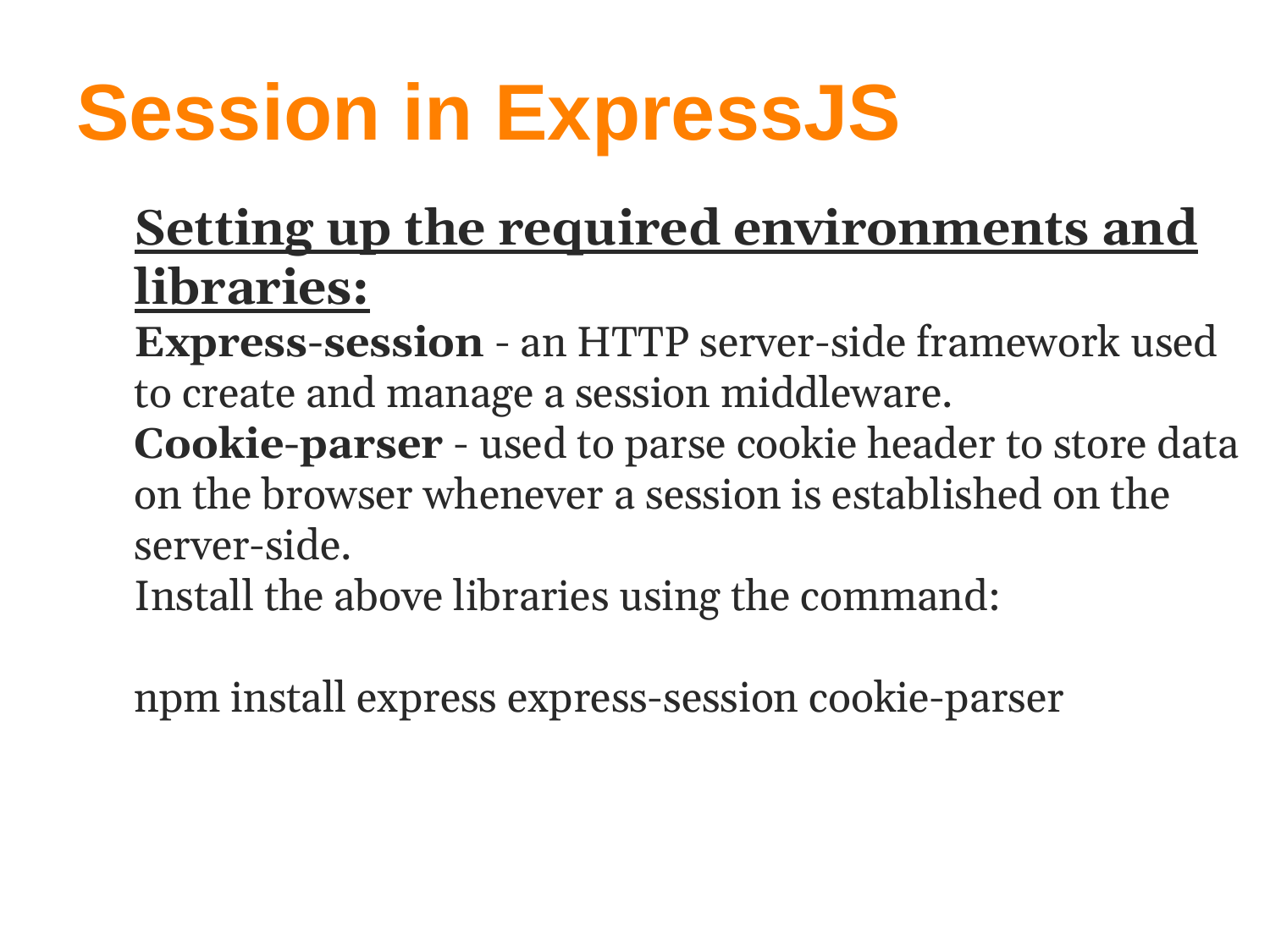

# Session in ExpressJS
Setting up the required environments and libraries:
Express-session - an HTTP server-side framework used to create and manage a session middleware.
Cookie-parser - used to parse cookie header to store data on the browser whenever a session is established on the server-side.
Install the above libraries using the command:

npm install express express-session cookie-parser